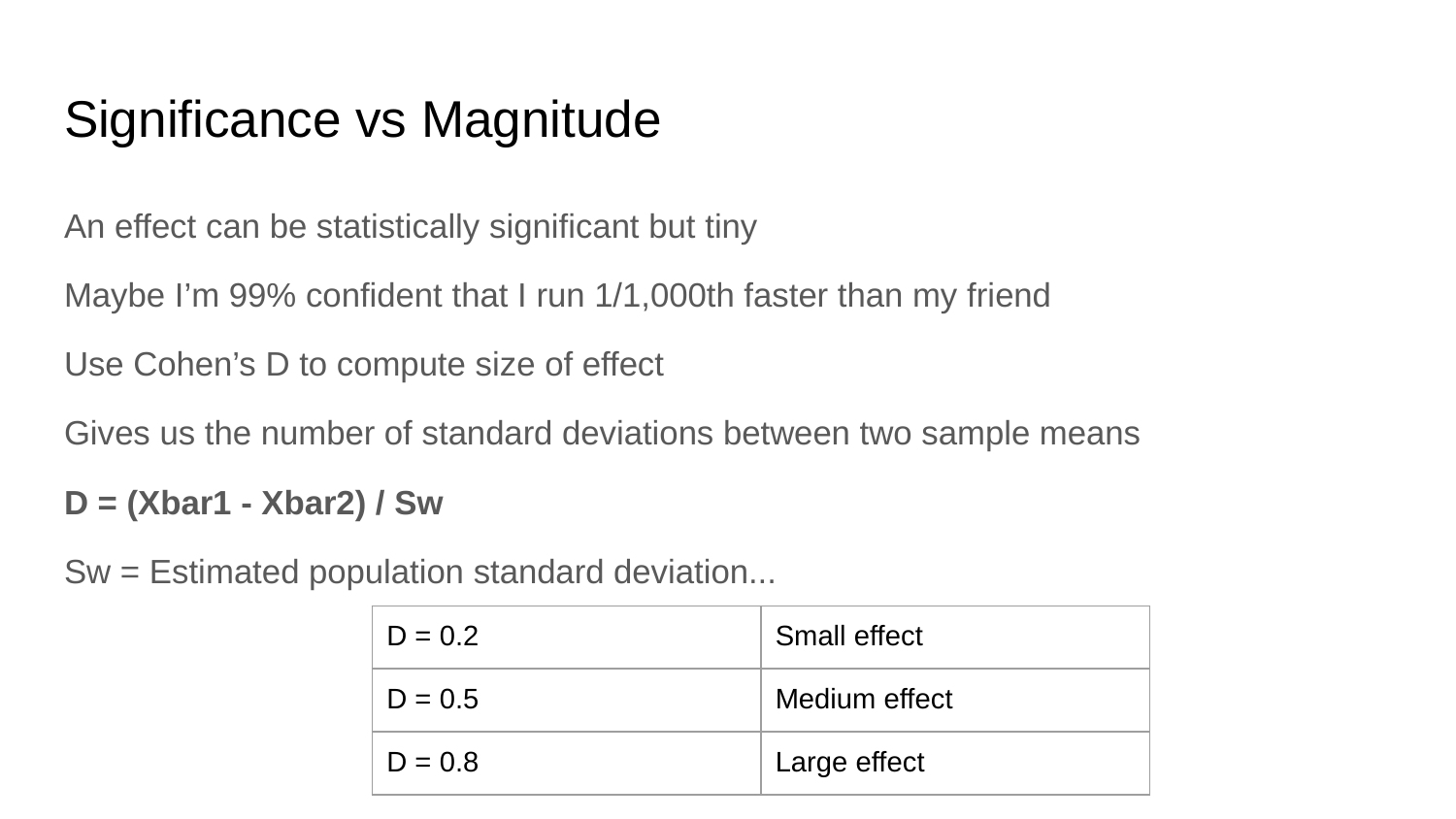

# Significance vs Magnitude
An effect can be statistically significant but tiny
Maybe I’m 99% confident that I run 1/1,000th faster than my friend
Use Cohen’s D to compute size of effect
Gives us the number of standard deviations between two sample means
D = (Xbar1 - Xbar2) / Sw
Sw = Estimated population standard deviation...
| D = 0.2 | Small effect |
| --- | --- |
| D = 0.5 | Medium effect |
| D = 0.8 | Large effect |